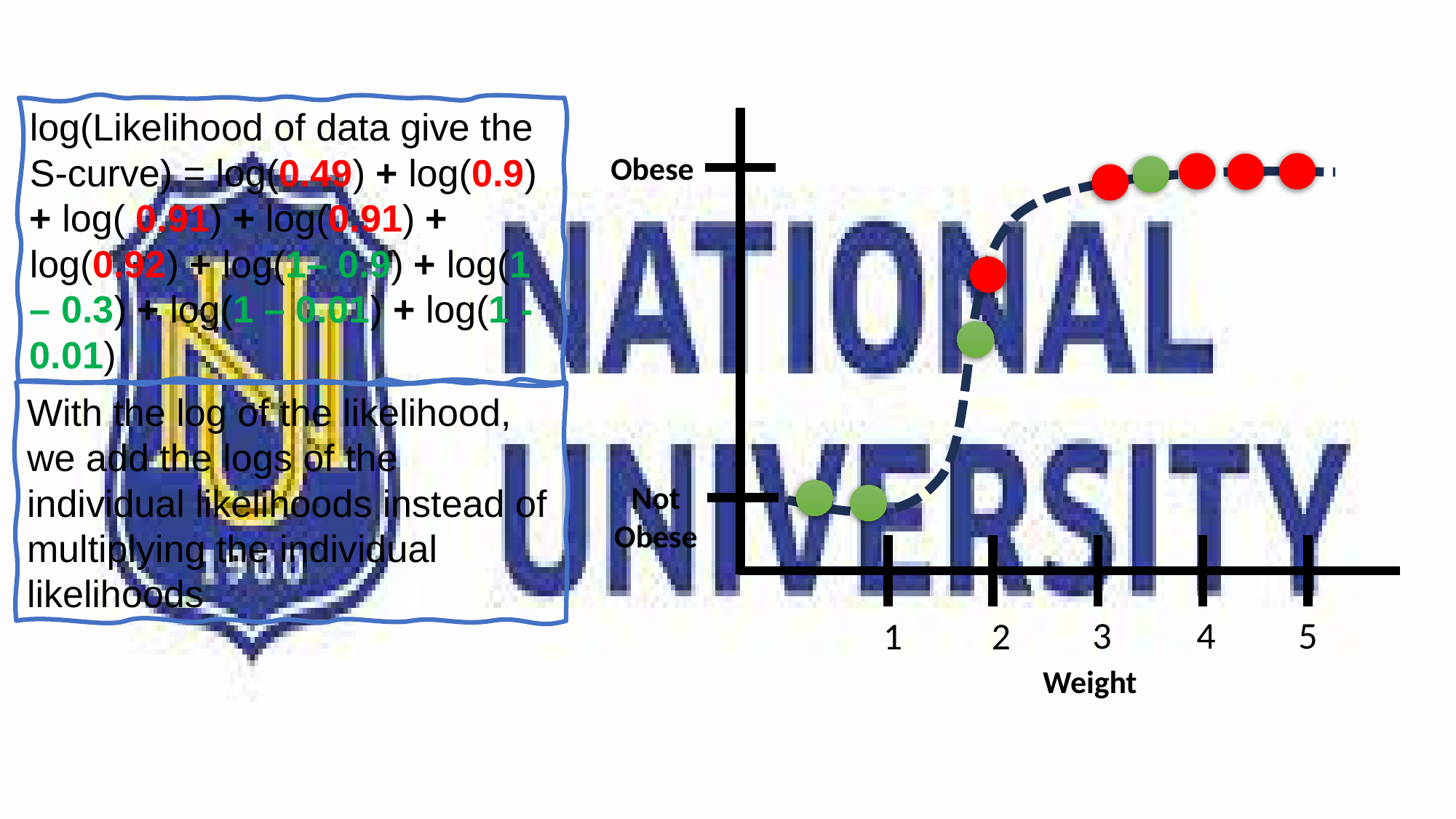

log(Likelihood of data give the S-curve) = log(0.49) + log(0.9) + log( 0.91) + log(0.91) + log(0.92) + log(1– 0.9) + log(1 – 0.3) + log(1 – 0.01) + log(1 - 0.01)
Obese

With the log of the likelihood, we add the logs of the individual likelihoods instead of multiplying the individual likelihoods
Not Obese

3
4
5
1
2
Weight